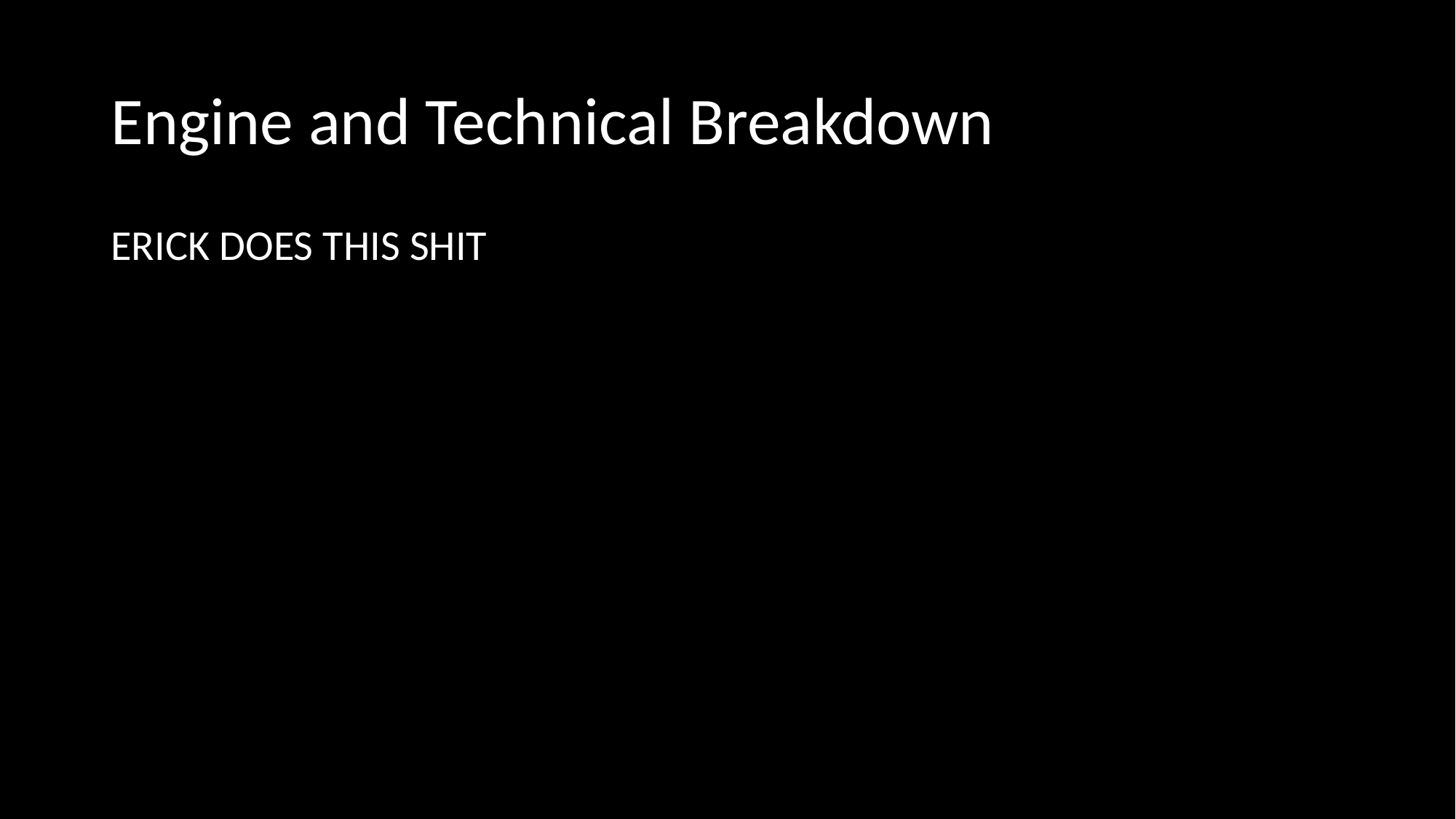

# Engine and Technical Breakdown
ERICK DOES THIS SHIT